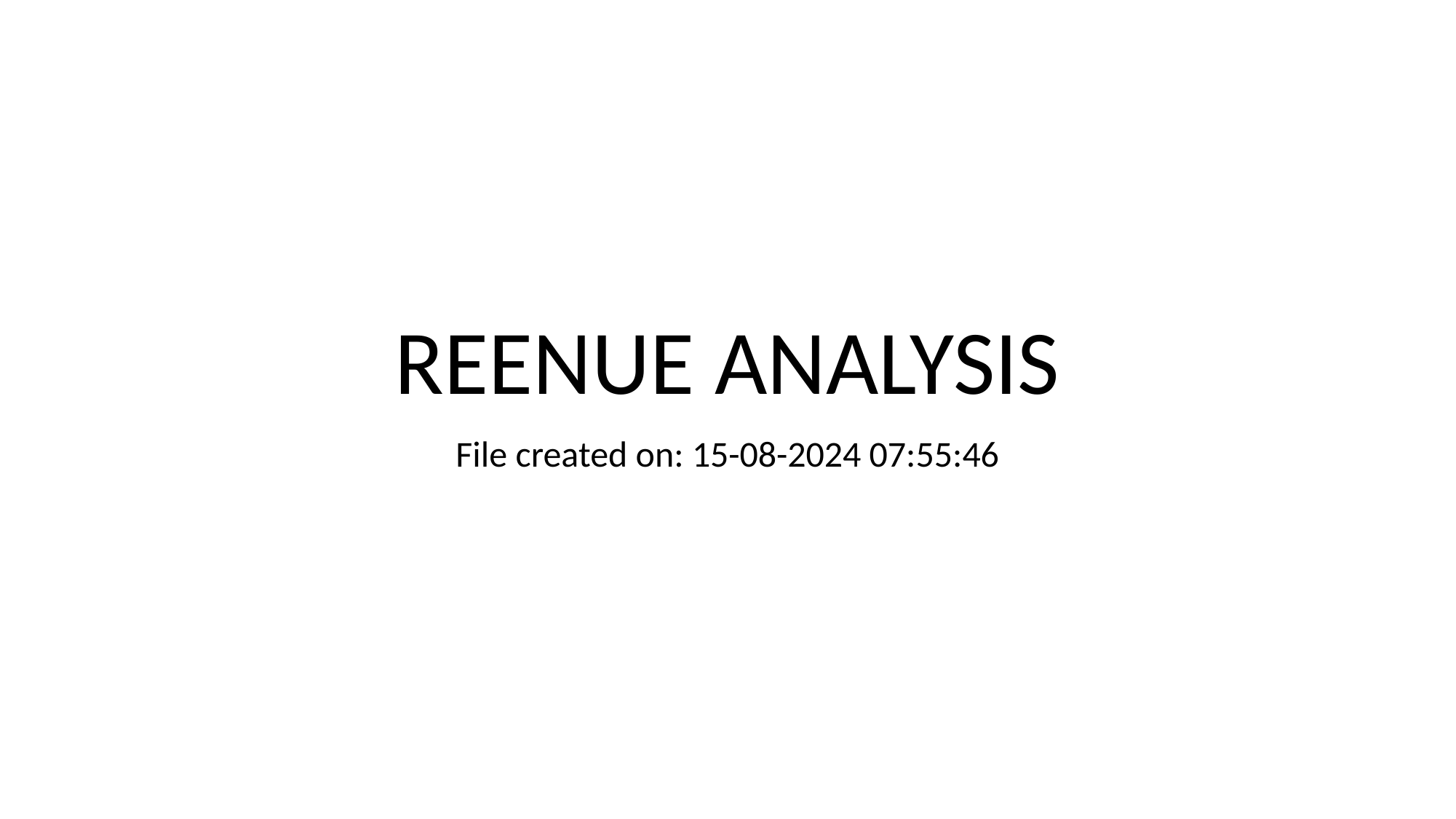

# REENUE ANALYSIS
File created on: 15-08-2024 07:55:46